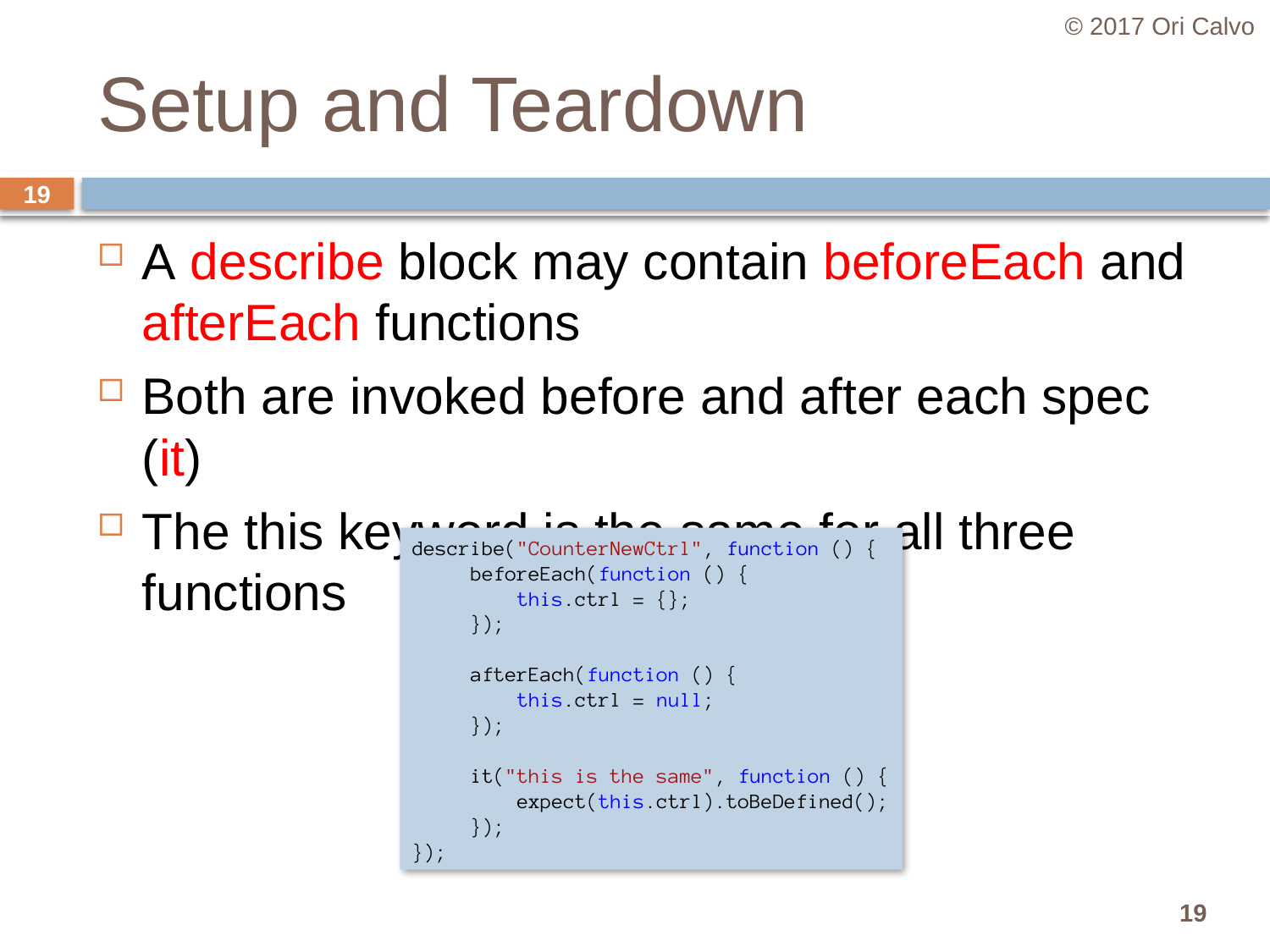

© 2017 Ori Calvo
# Setup and Teardown
19
A describe block may contain beforeEach and afterEach functions
Both are invoked before and after each spec (it)
The this keyword is the same for all three functions
describe("CounterNewCtrl", function () {
     beforeEach(function () {
         this.ctrl = {};
     });

     afterEach(function () {
         this.ctrl = null;
     });

     it("this is the same", function () {
         expect(this.ctrl).toBeDefined();
     });
});